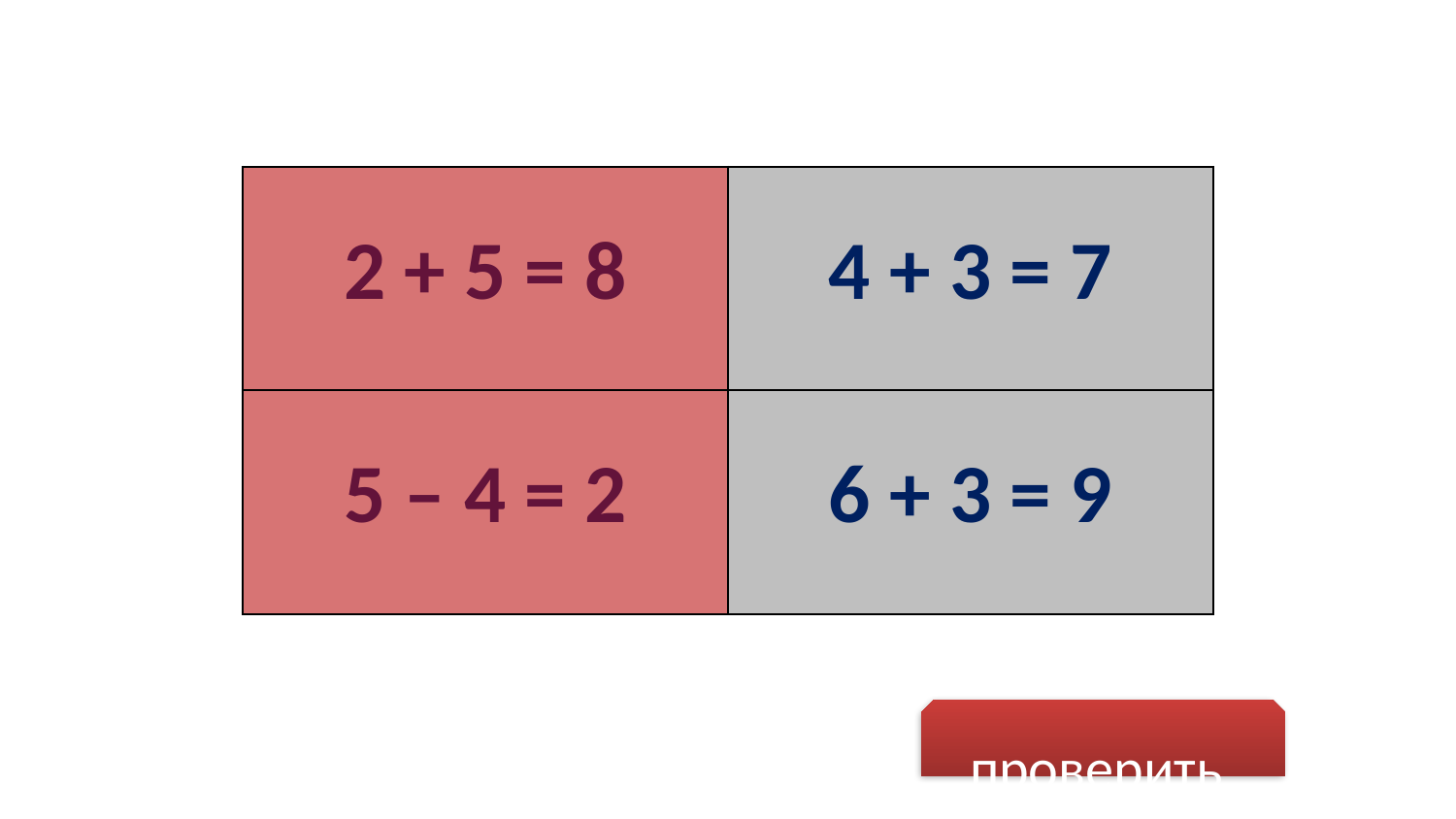

| 2 + 5 = 8 | 4 + 3 = 7 |
| --- | --- |
| 5 – 4 = 2 | 6 + 3 = 9 |
|  |  |
| --- | --- |
|  |  |

проверить